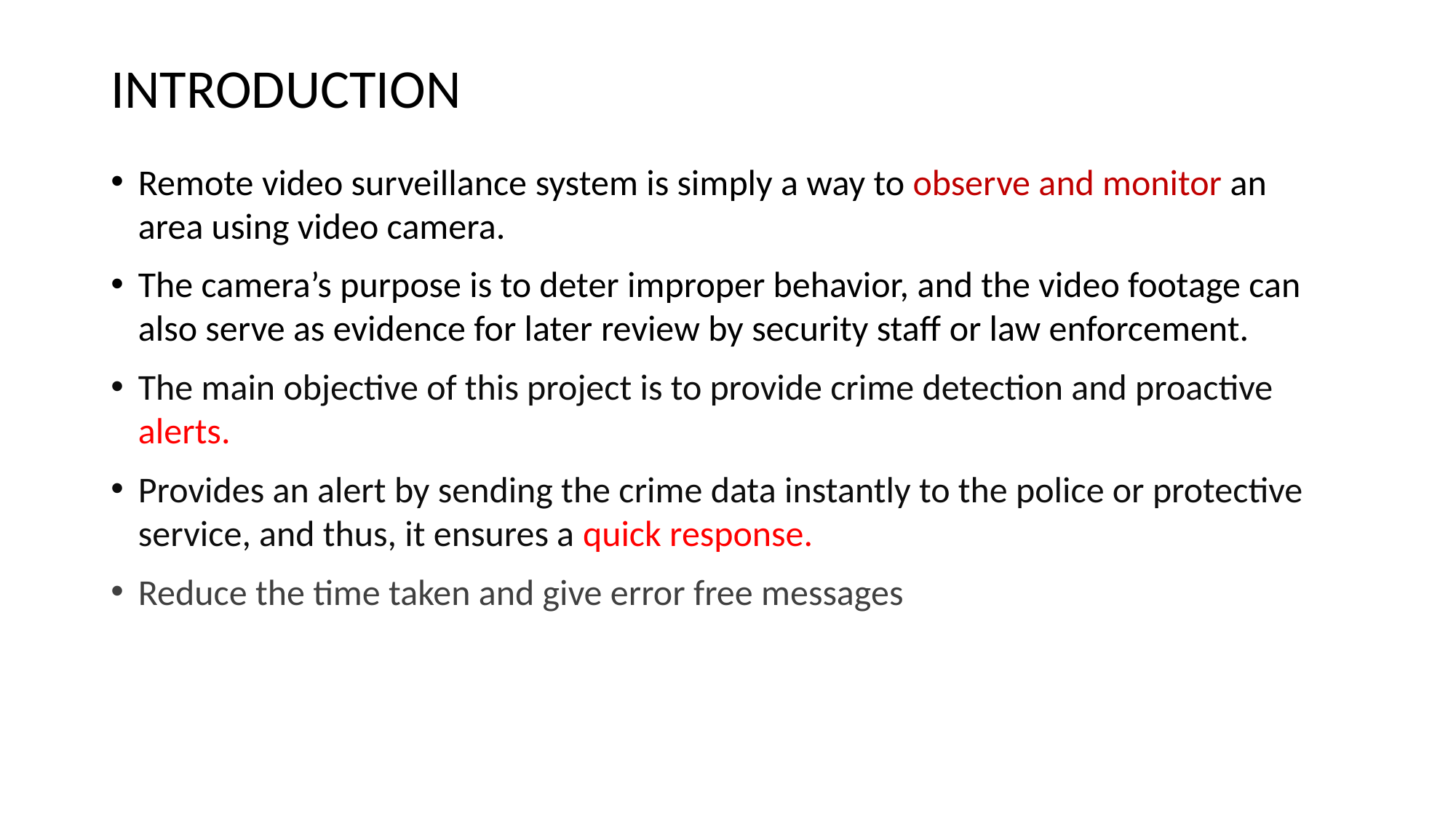

# INTRODUCTION
Remote video surveillance system is simply a way to observe and monitor an area using video camera.
The camera’s purpose is to deter improper behavior, and the video footage can also serve as evidence for later review by security staff or law enforcement.
The main objective of this project is to provide crime detection and proactive alerts.
Provides an alert by sending the crime data instantly to the police or protective service, and thus, it ensures a quick response.
Reduce the time taken and give error free messages